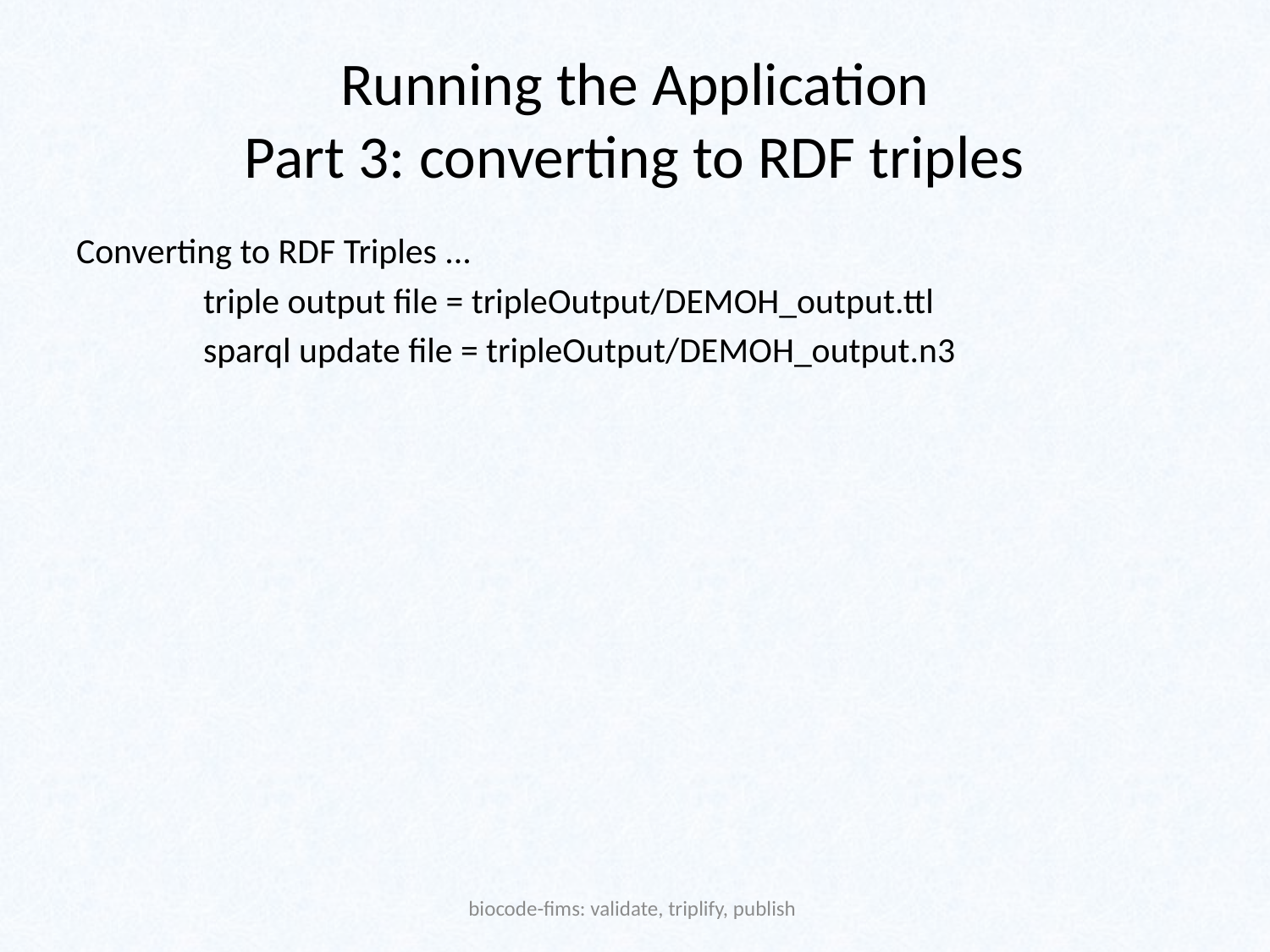

# Running the Application Part 3: converting to RDF triples
Converting to RDF Triples ...
	triple output file = tripleOutput/DEMOH_output.ttl
	sparql update file = tripleOutput/DEMOH_output.n3

biocode-fims: validate, triplify, publish